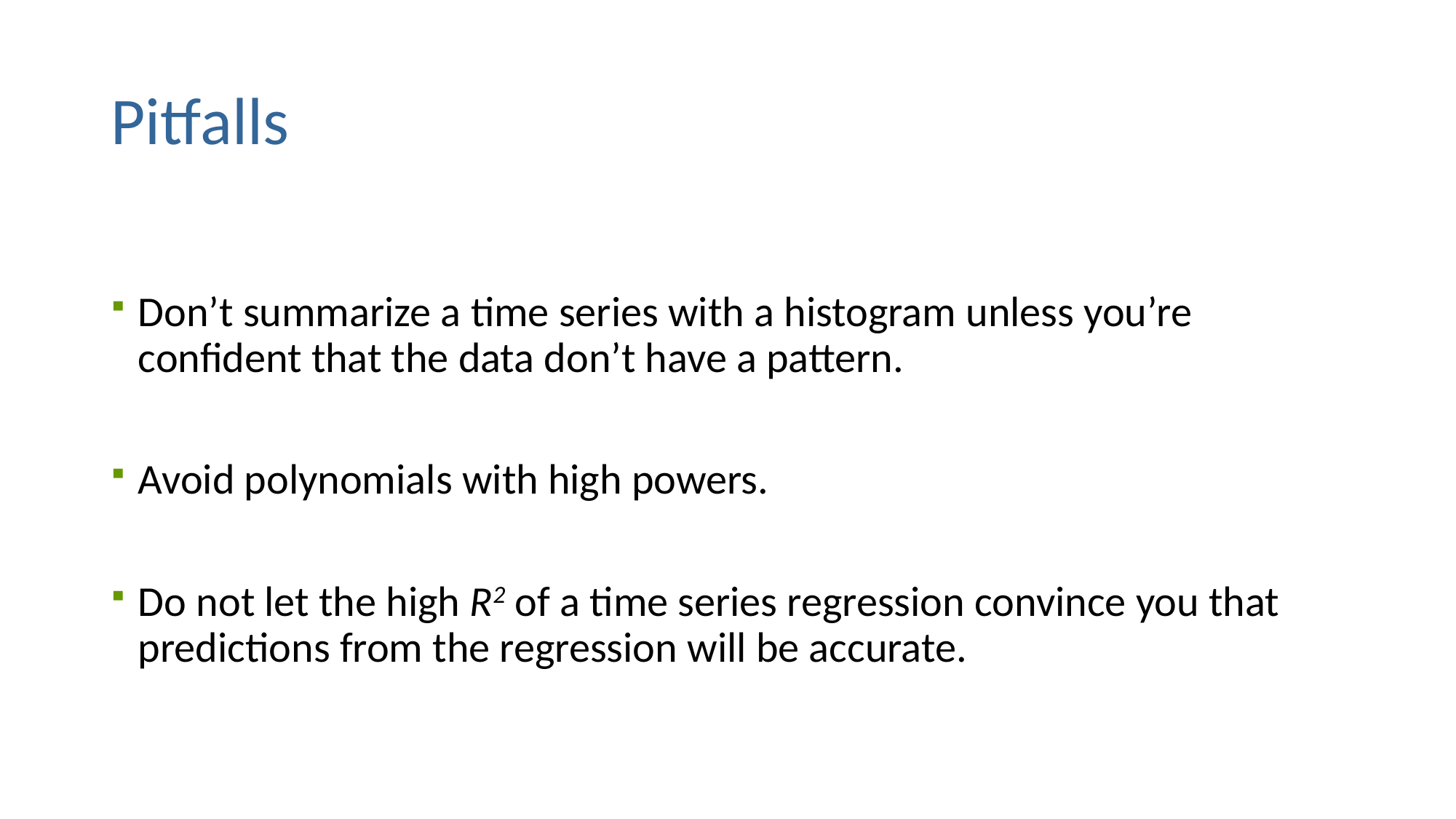

# Pitfalls

Don’t summarize a time series with a histogram unless you’re confident that the data don’t have a pattern.

Avoid polynomials with high powers.

Do not let the high R2 of a time series regression convince you that predictions from the regression will be accurate.